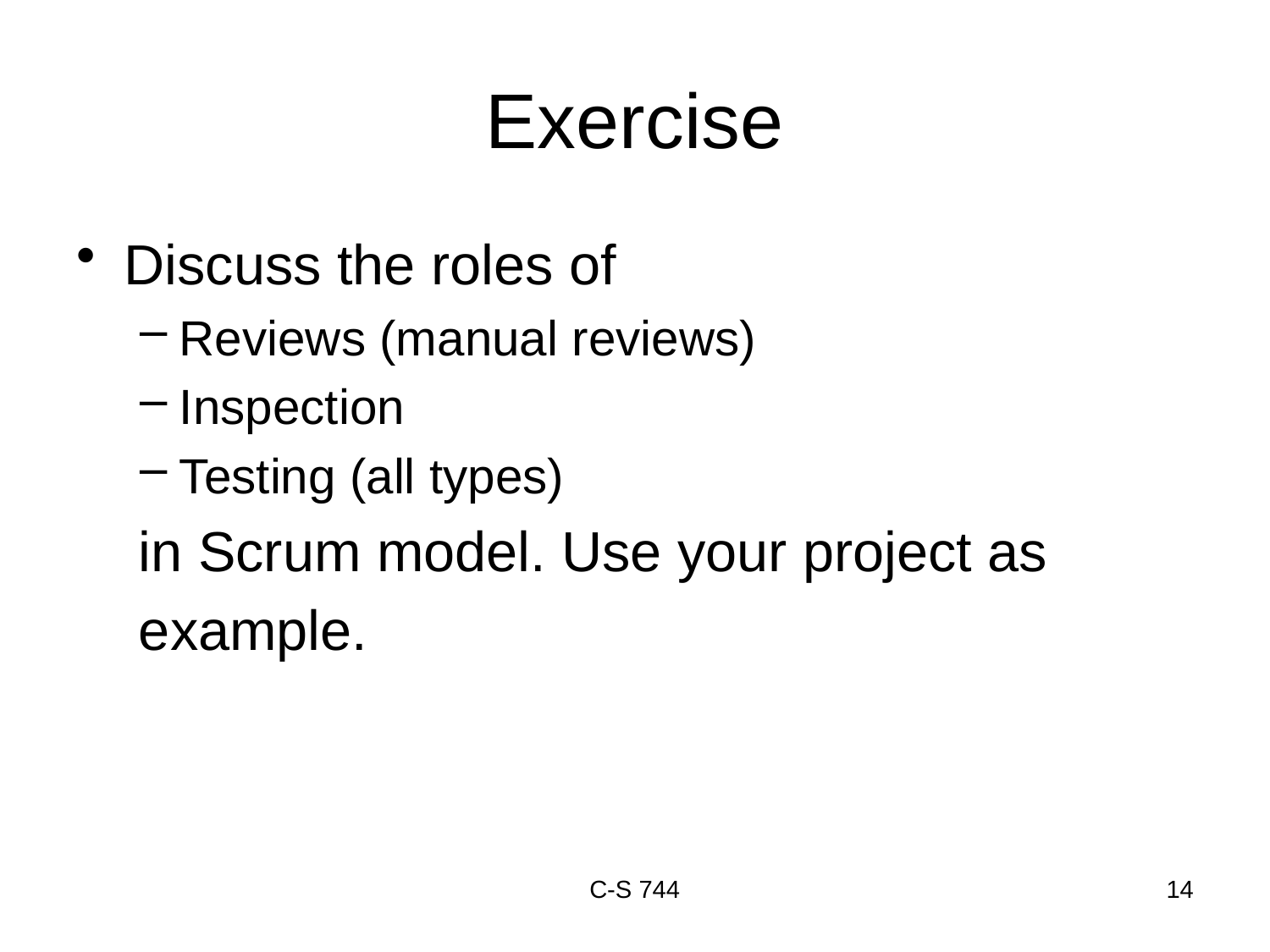

# Exercise
Discuss the roles of
Reviews (manual reviews)
Inspection
Testing (all types)
    in Scrum model. Use your project as
    example.
C-S 744
14